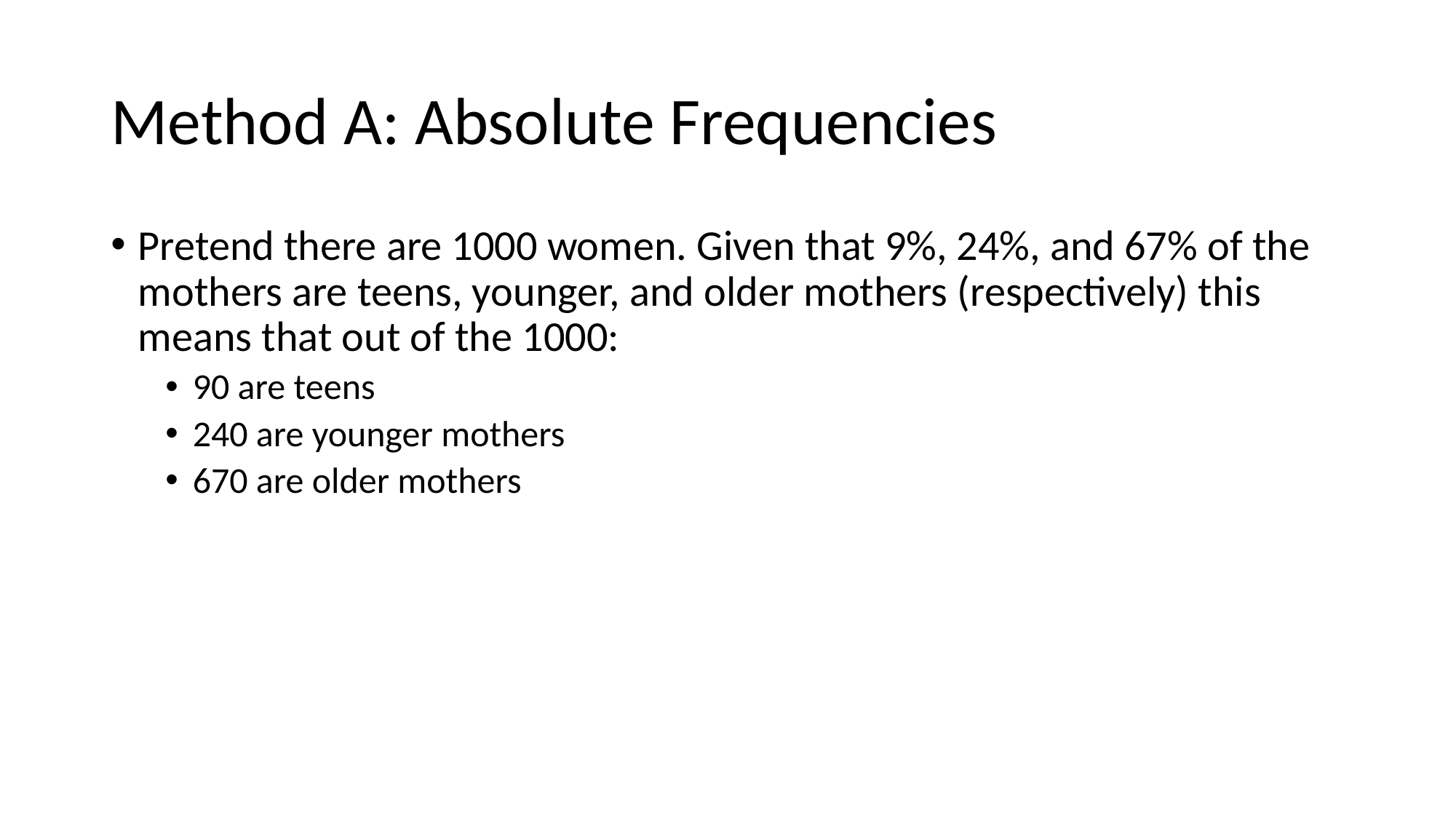

# Method A: Absolute Frequencies
Pretend there are 1000 women. Given that 9%, 24%, and 67% of the mothers are teens, younger, and older mothers (respectively) this means that out of the 1000:
90 are teens
240 are younger mothers
670 are older mothers